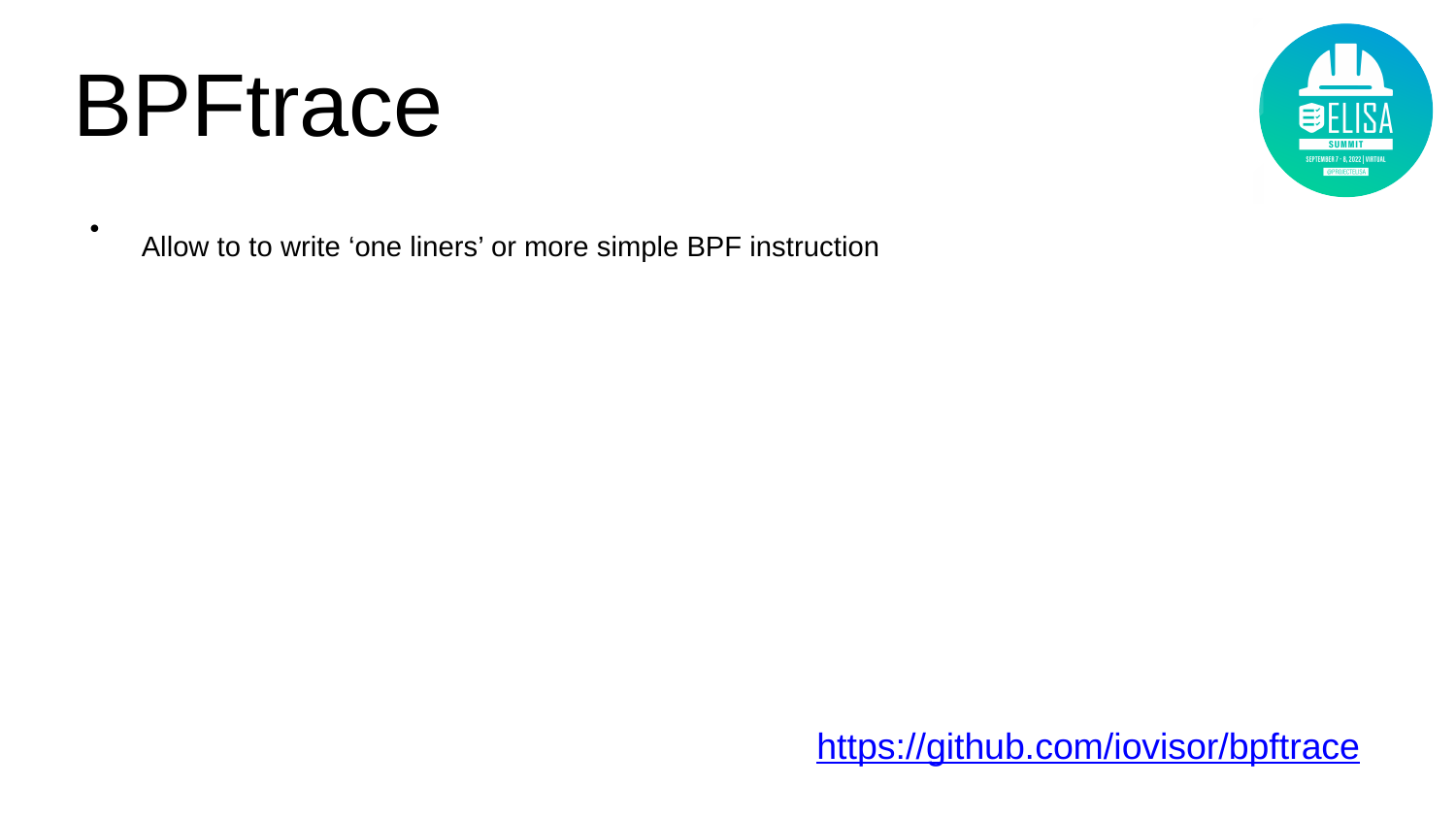

# BPFtrace
Allow to to write ‘one liners’ or more simple BPF instruction
https://github.com/iovisor/bpftrace